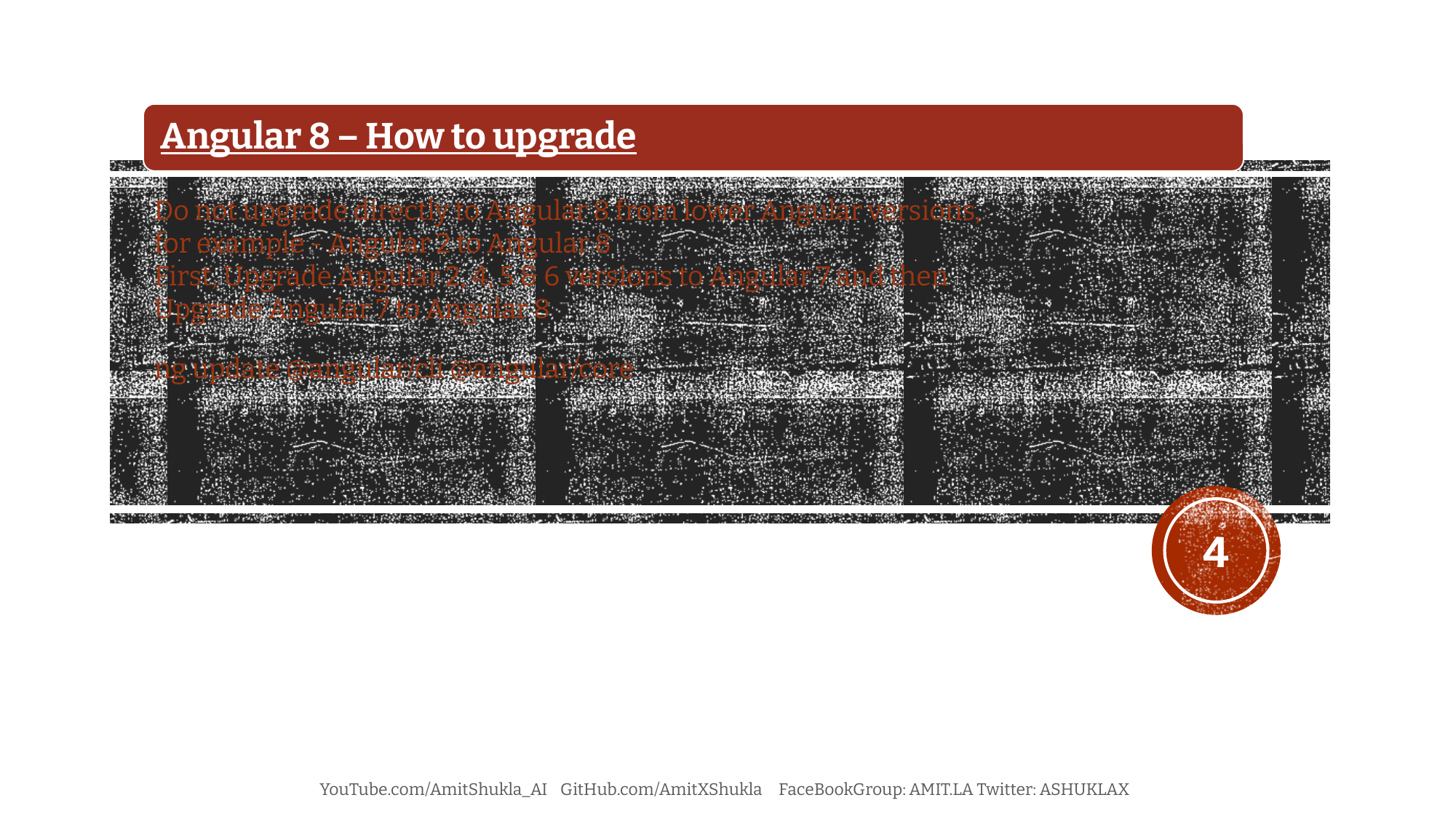

Angular 8 – How to upgrade
Do not upgrade directly to Angular 8 from lower Angular versions,
for example - Angular 2 to Angular 8
First, Upgrade Angular 2, 4, 5 & 6 versions to Angular 7 and then
Upgrade Angular 7 to Angular 8
ng update @angular/cli @angular/core
4
YouTube.com/AmitShukla_AI    GitHub.com/AmitXShukla     FaceBookGroup: AMIT.LA Twitter: ASHUKLAX